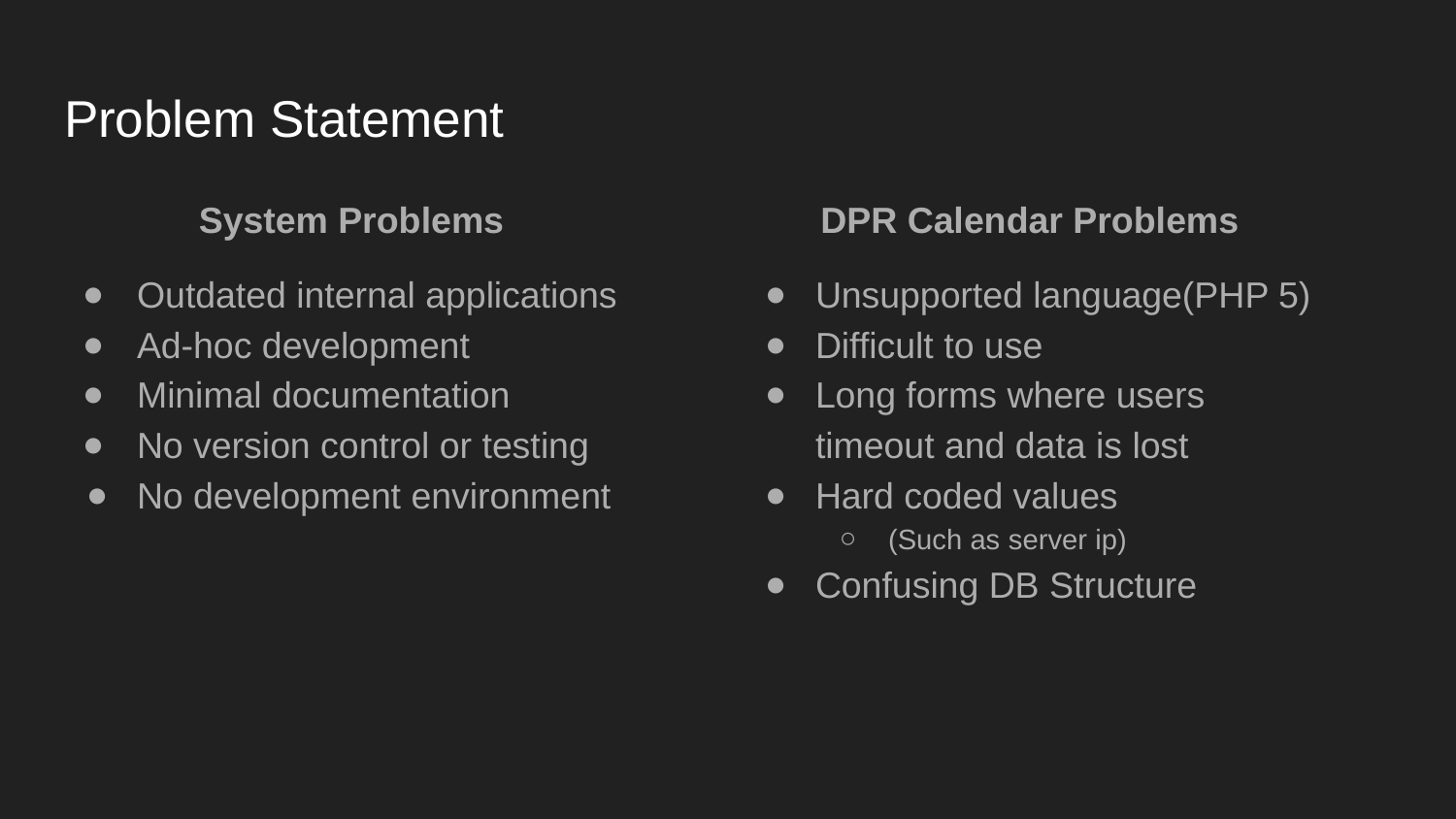

# Problem Statement
System Problems
Outdated internal applications
Ad-hoc development
Minimal documentation
No version control or testing
No development environment

DPR Calendar Problems
Unsupported language(PHP 5)
Difficult to use
Long forms where users timeout and data is lost
Hard coded values
(Such as server ip)
Confusing DB Structure